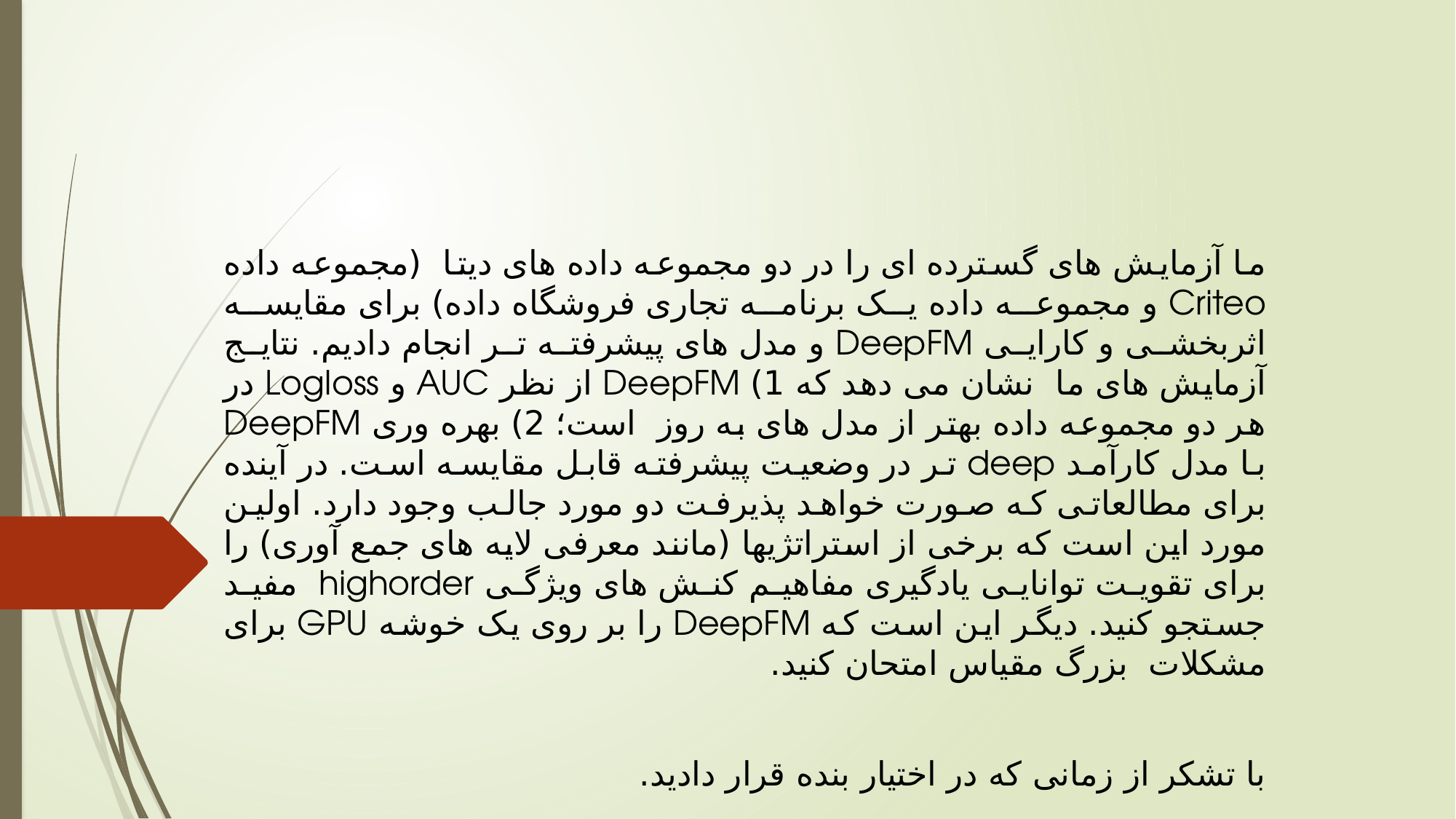

ما آزمایش های گسترده ای را در دو مجموعه داده های دیتا  (مجموعه داده Criteo و مجموعه داده یک برنامه تجاری فروشگاه داده) برای مقایسه اثربخشی و کارایی DeepFM و مدل های پیشرفته تر انجام دادیم. نتایج آزمایش های ما  نشان می دهد که 1) DeepFM از نظر AUC و Logloss در هر دو مجموعه داده بهتر از مدل های به روز  است؛ 2) بهره وری DeepFM با مدل کارآمد deep تر در وضعیت پیشرفته قابل مقایسه است. در آینده برای مطالعاتی که صورت خواهد پذیرفت دو مورد جالب وجود دارد. اولین مورد این است که برخی از استراتژیها (مانند معرفی لایه های جمع آوری) را برای تقویت توانایی یادگیری مفاهیم کنش های ویژگی highorder  مفید جستجو کنید. دیگر این است که DeepFM را بر روی یک خوشه GPU برای مشکلات  بزرگ مقیاس امتحان کنید.

با تشکر از زمانی که در اختیار بنده قرار دادید.